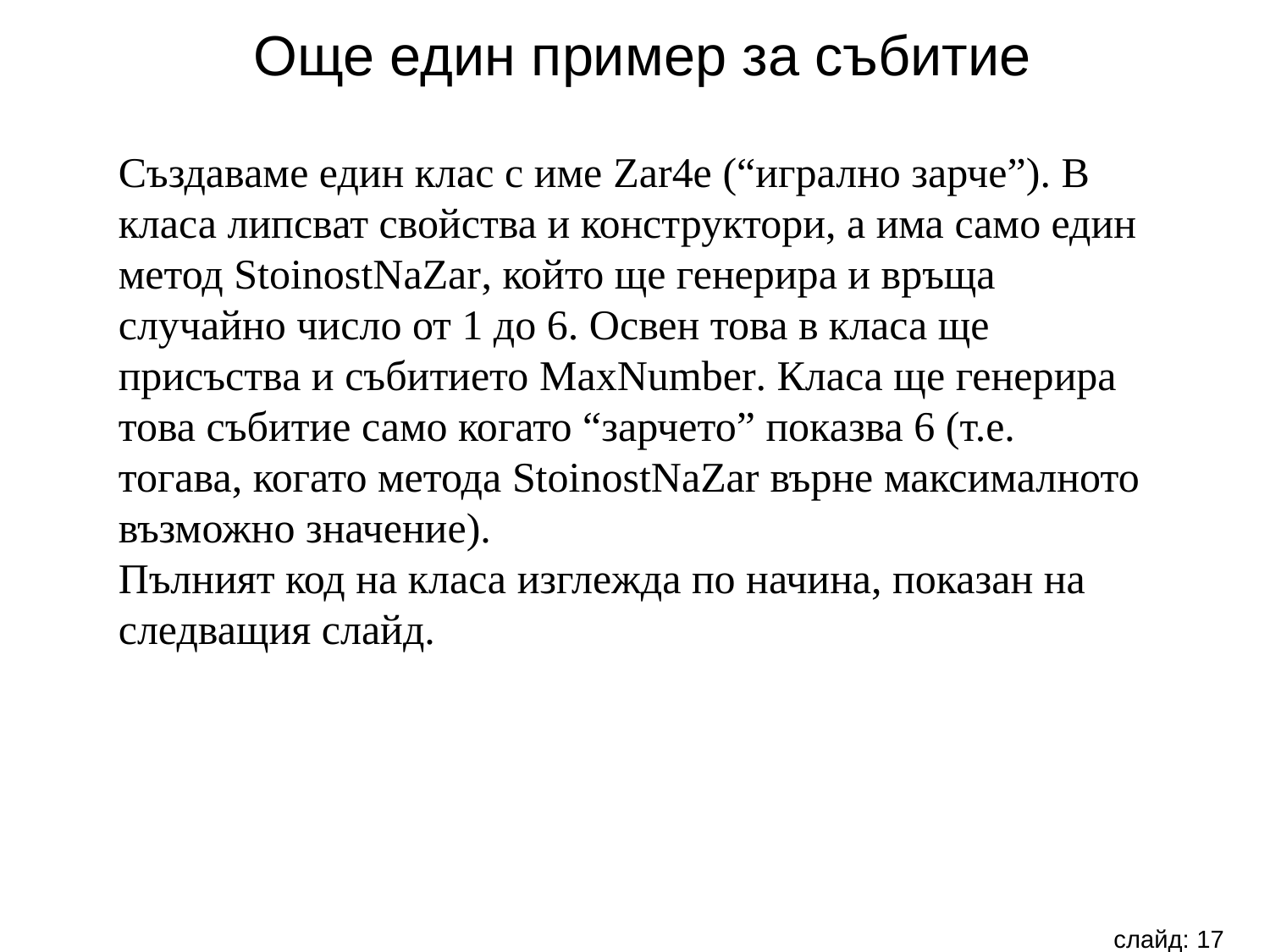

Още един пример за събитие
Създаваме един клас с име Zar4е (“игрално зарче”). В класа липсват свойства и конструктори, а има само един метод StoinostNaZar, който ще генерира и връща случайно число от 1 до 6. Освен това в класа ще присъства и събитието MaxNumber. Класа ще генерира това събитие само когато “зарчето” показва 6 (т.е. тогава, когато метода StoinostNaZar върне максималното възможно значение).
Пълният код на класа изглежда по начина, показан на следващия слайд.